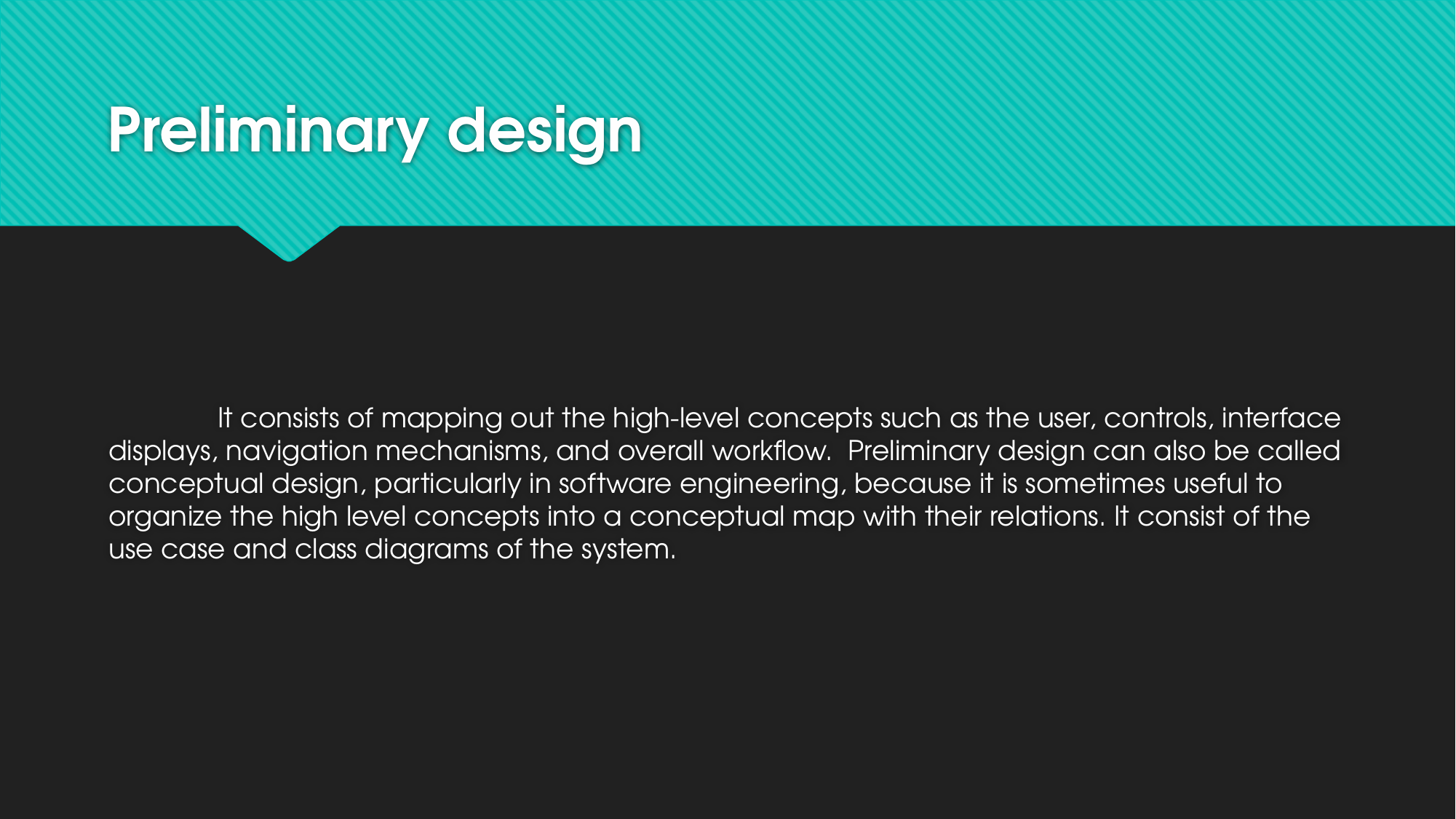

# Preliminary design
	It consists of mapping out the high-level concepts such as the user, controls, interface displays, navigation mechanisms, and overall workflow.  Preliminary design can also be called conceptual design, particularly in software engineering, because it is sometimes useful to organize the high level concepts into a conceptual map with their relations. It consist of the use case and class diagrams of the system.